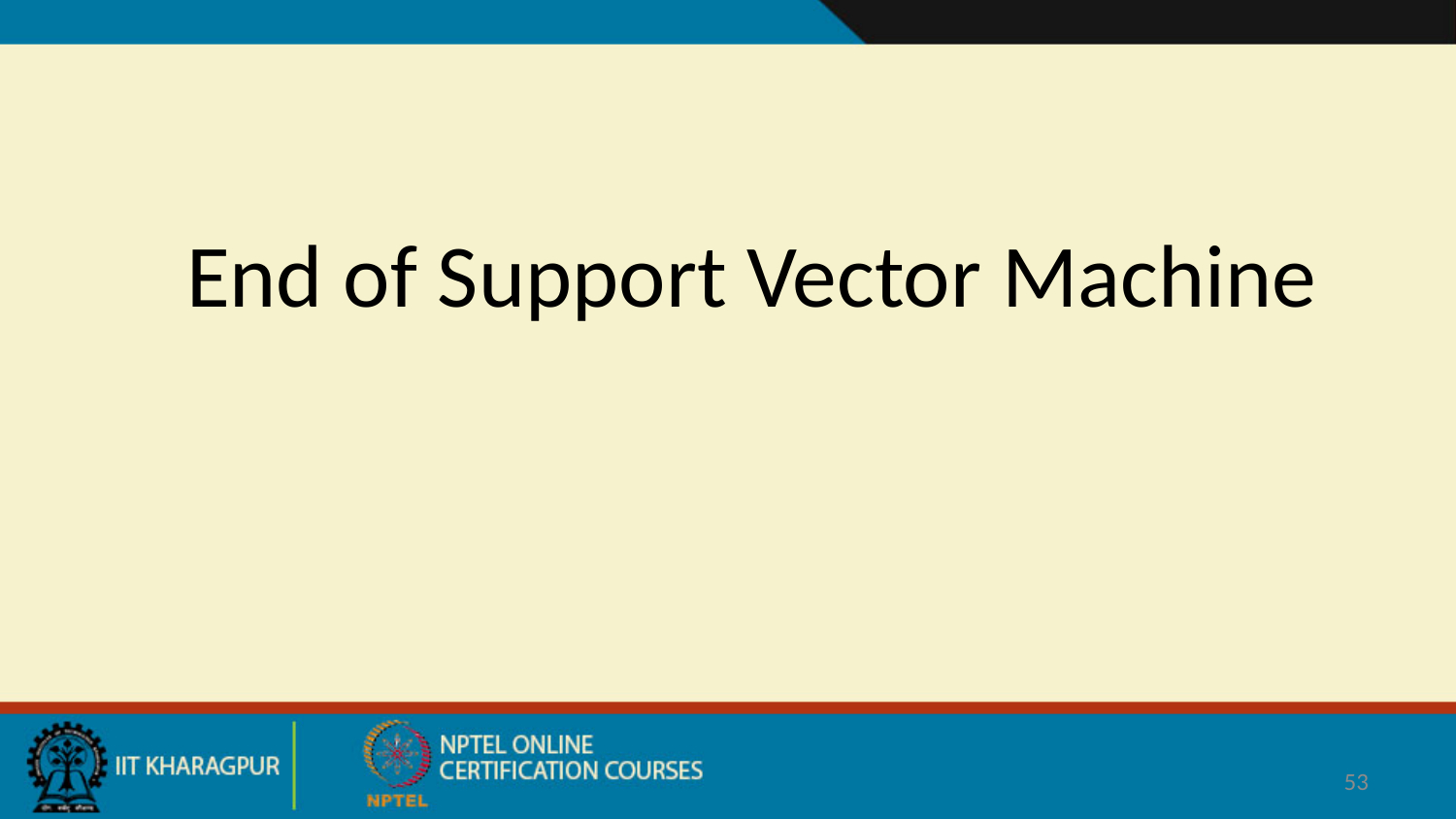

# End of Support Vector Machine
53